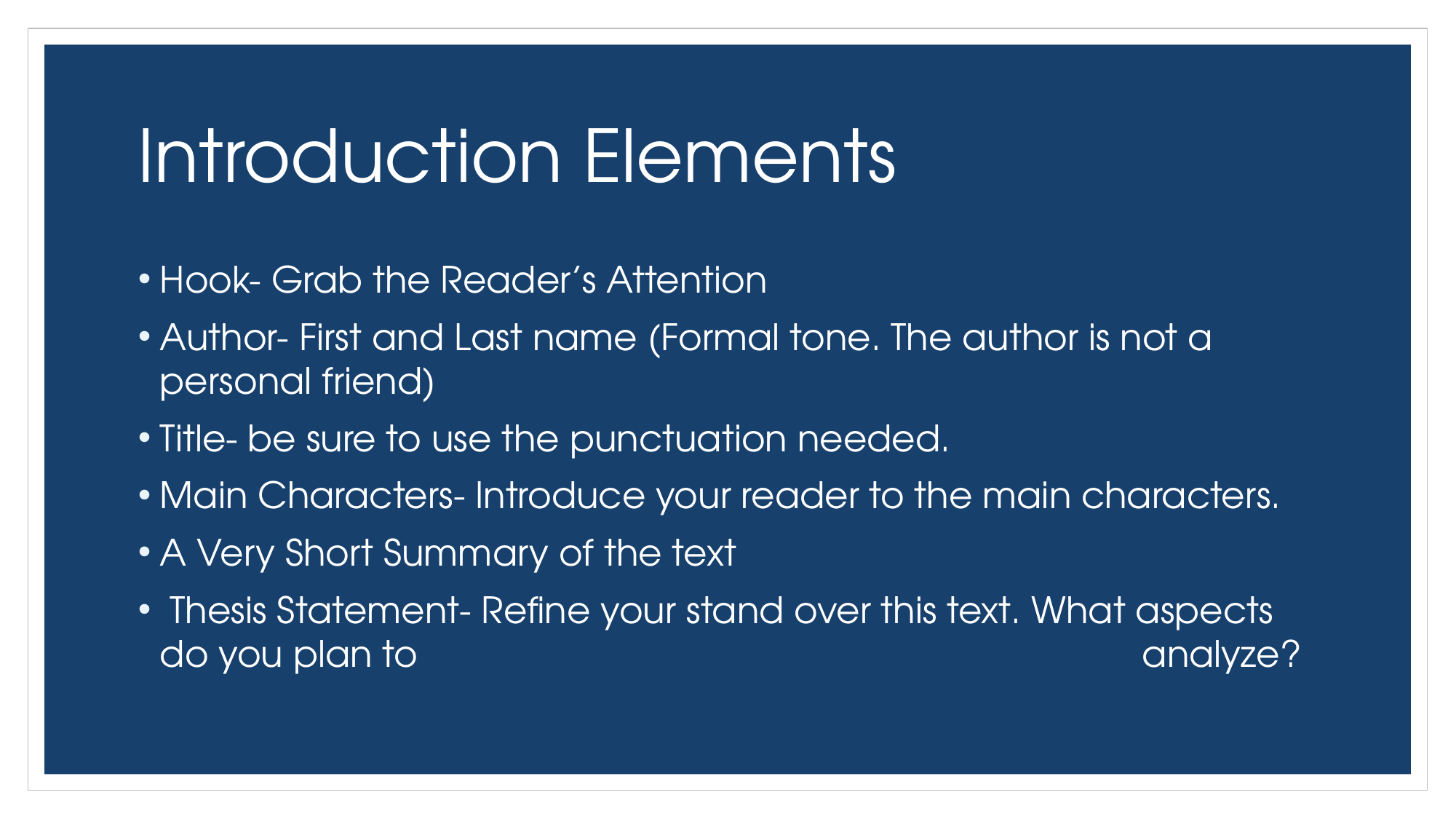

# Introduction Elements
Hook- Grab the Reader’s Attention
Author- First and Last name (Formal tone. The author is not a personal friend)
Title- be sure to use the punctuation needed.
Main Characters- Introduce your reader to the main characters.
A Very Short Summary of the text
 Thesis Statement- Refine your stand over this text. What aspects do you plan to           						analyze?